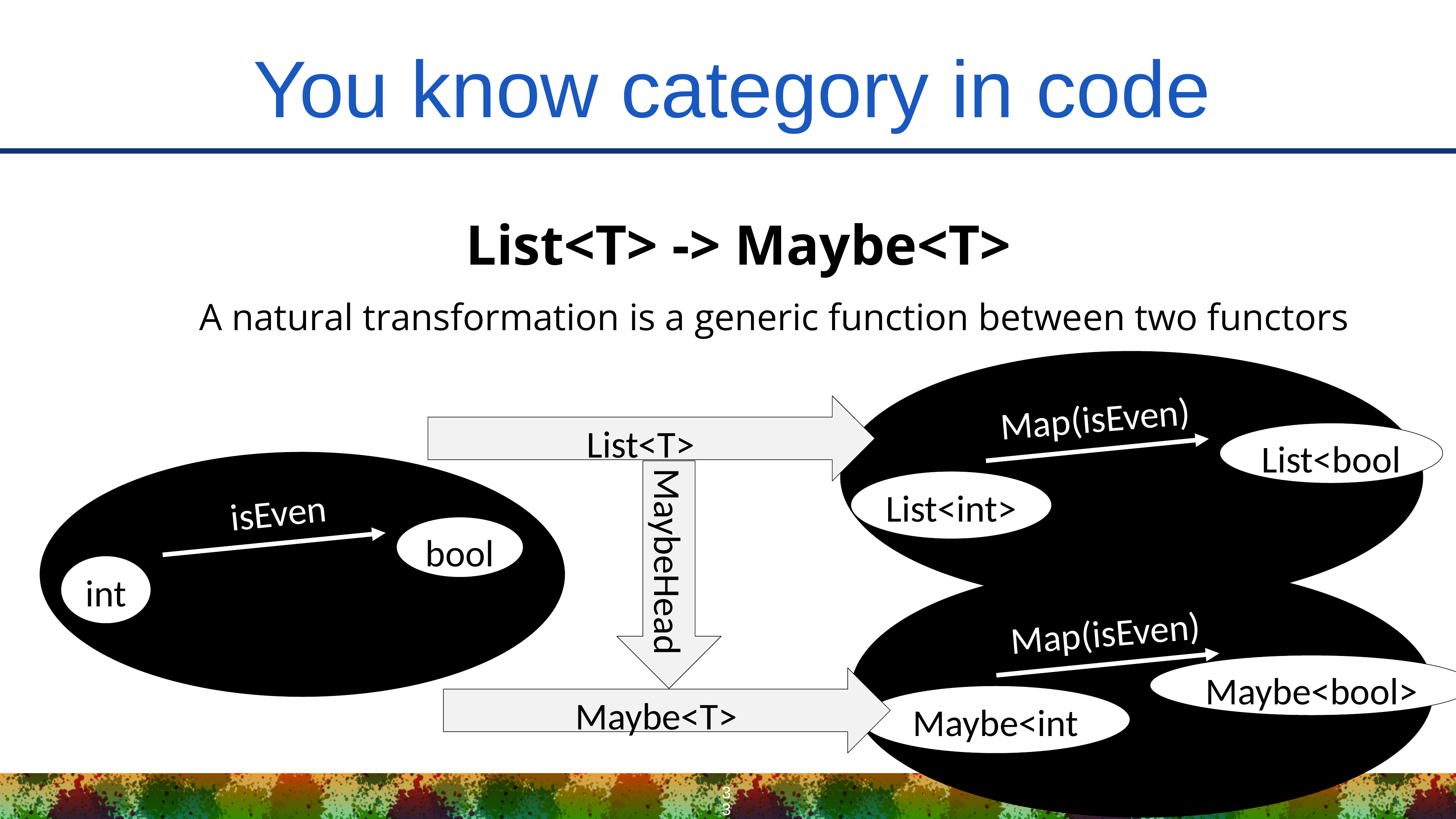

# You know category in code
List<T> -> Maybe<T>
A natural transformation is a generic function between two functors

Map(isEven)
List<T>
List<bool>

List<int>
isEven
bool
MaybeHead
int

Map(isEven)
Maybe<bool>
Maybe<T>
Maybe<int>
33